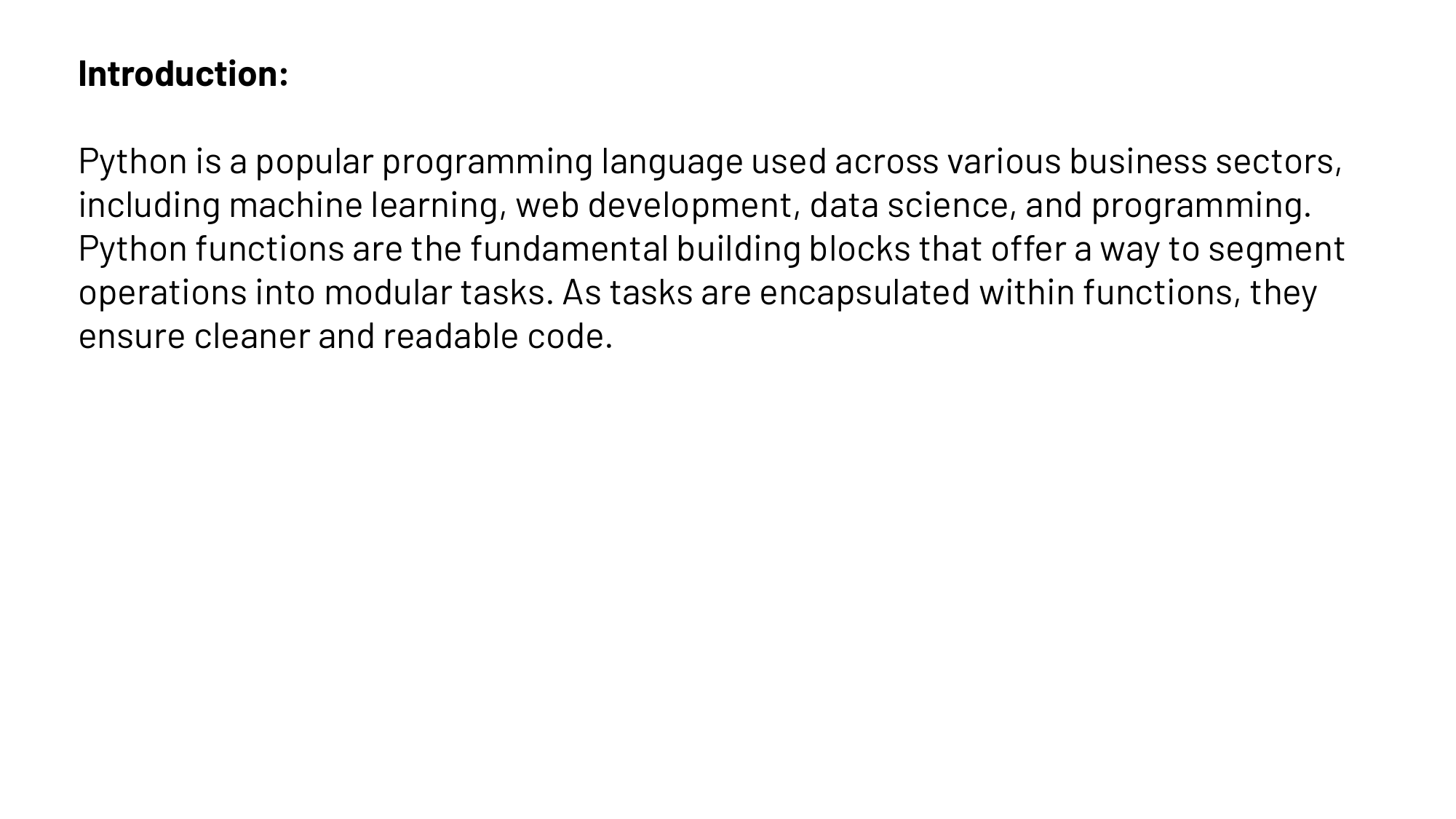

Introduction:

Python is a popular programming language used across various business sectors, including machine learning, web development, data science, and programming. Python functions are the fundamental building blocks that offer a way to segment operations into modular tasks. As tasks are encapsulated within functions, they ensure cleaner and readable code.